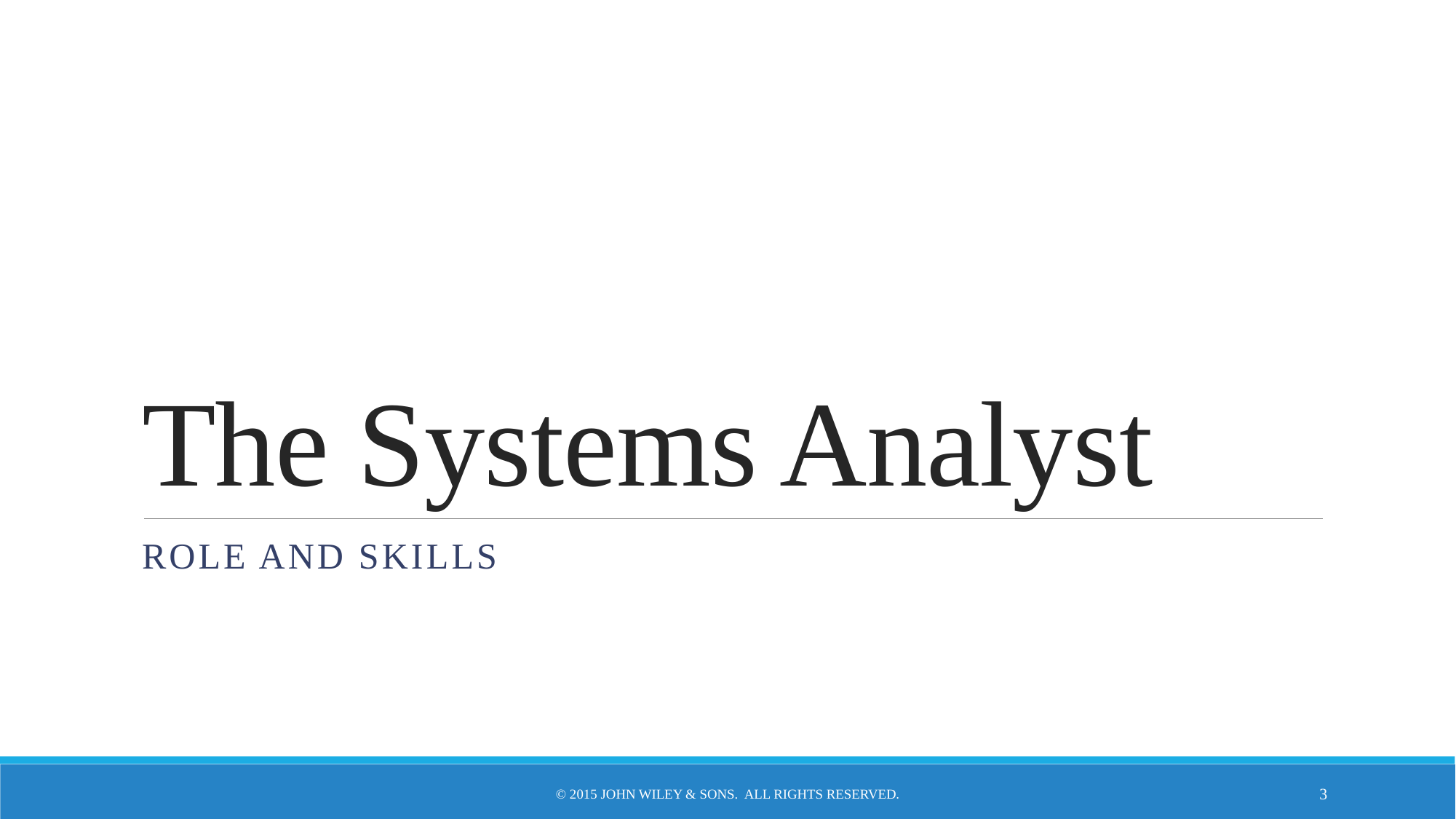

# The Systems Analyst
role and skills
© 2015 John Wiley & Sons.  All Rights Reserved.
3